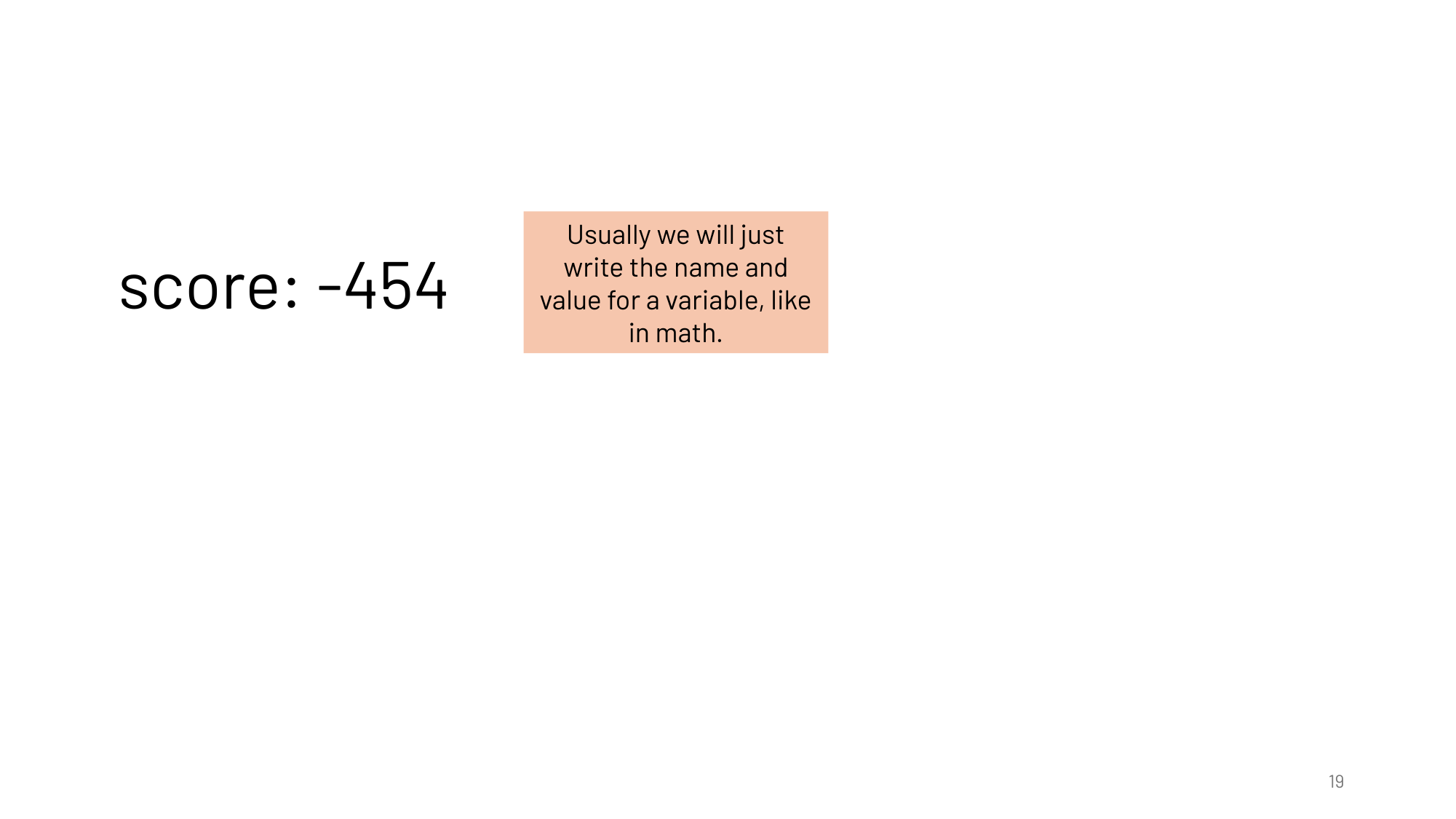

Usually we will just write the name and value for a variable, like in math.
score: -454
19